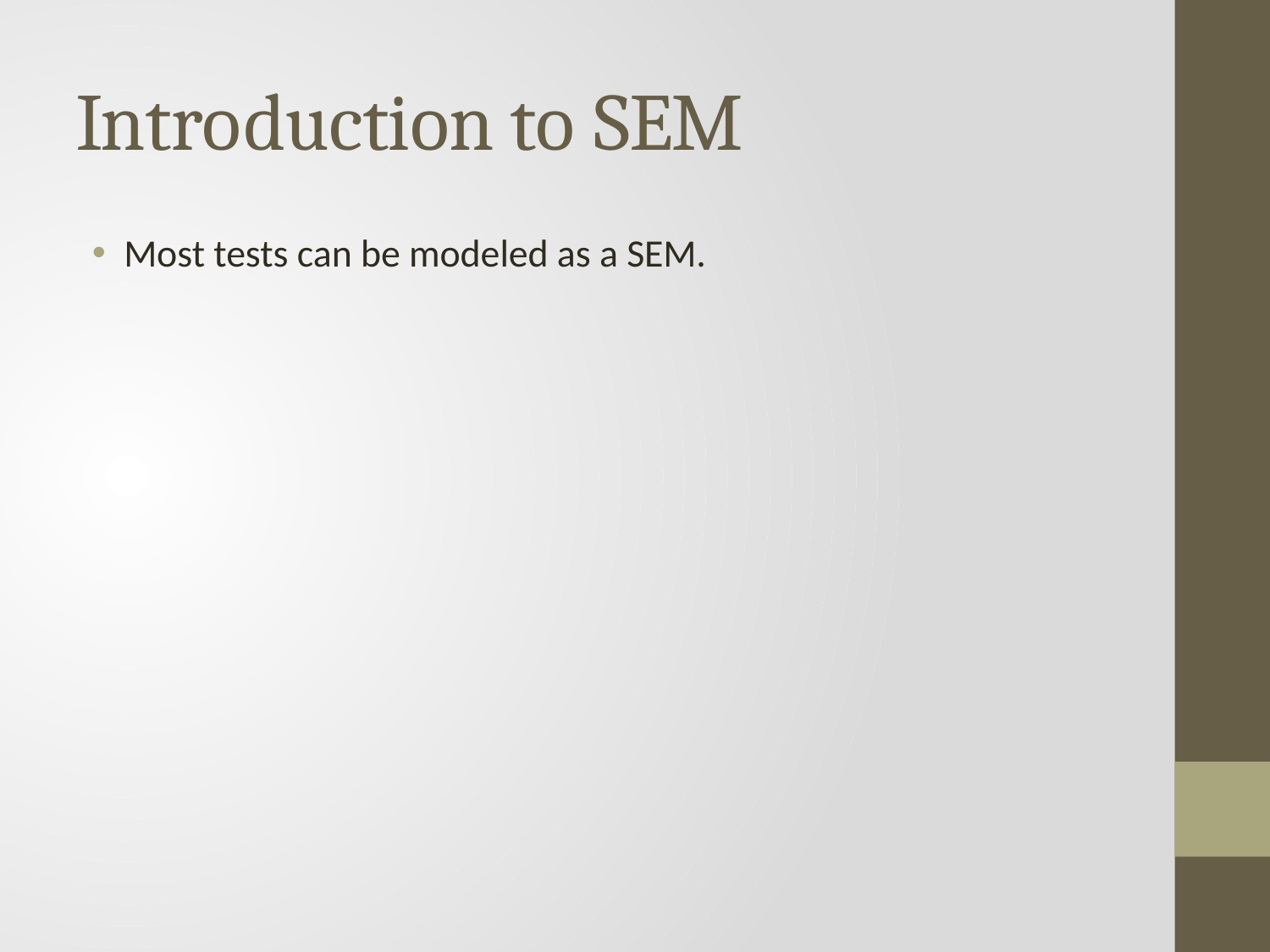

# Introduction to SEM
Most tests can be modeled as a SEM.